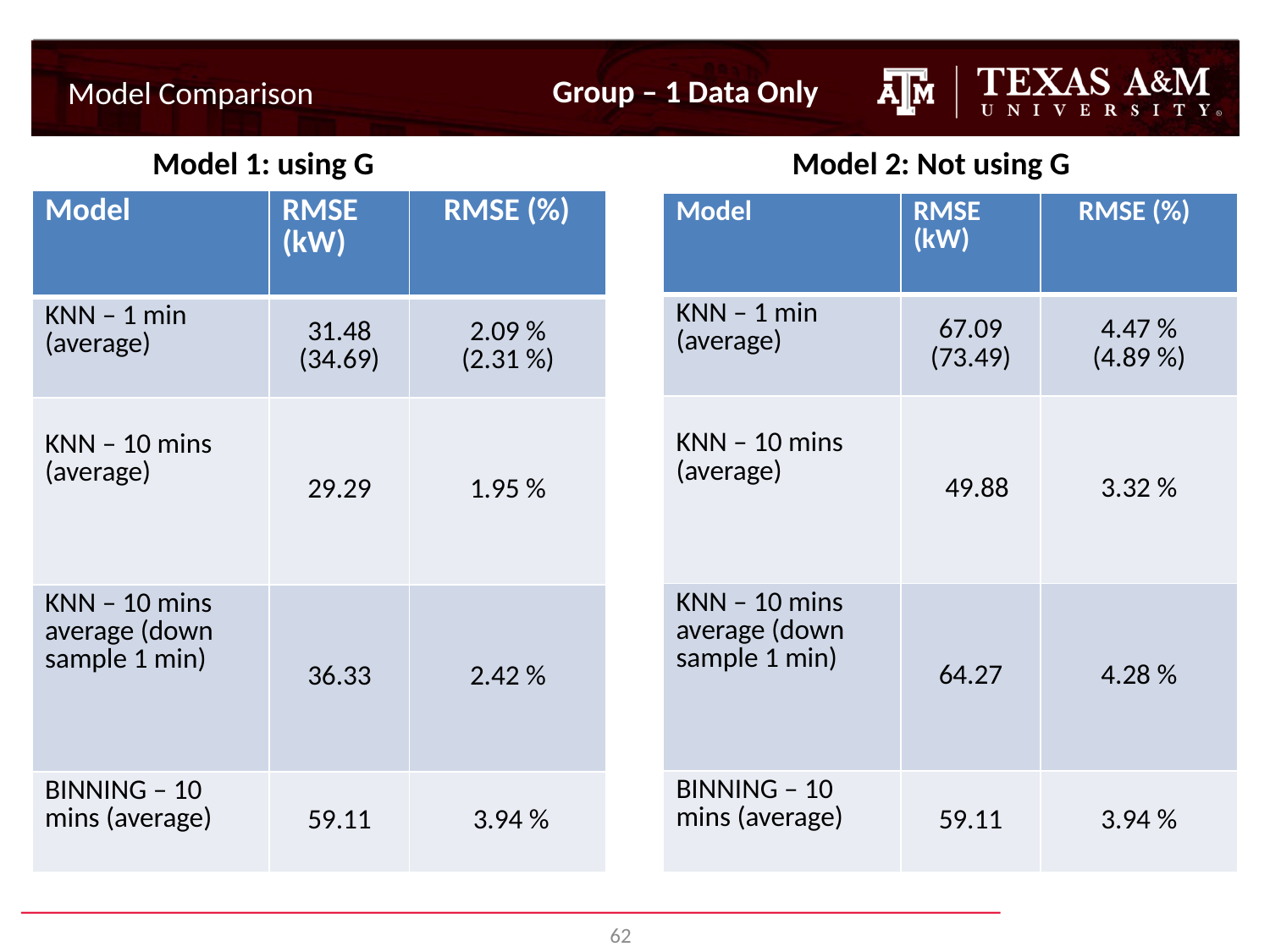

Group – 1 Data Only
Model Comparison
Model 2: Not using G
Model 1: using G
| Model | RMSE (kW) | RMSE (%) |
| --- | --- | --- |
| KNN – 1 min (average) | 31.48 (34.69) | 2.09 % (2.31 %) |
| KNN – 10 mins (average) | 29.29 | 1.95 % |
| KNN – 10 mins average (down sample 1 min) | 36.33 | 2.42 % |
| BINNING – 10 mins (average) | 59.11 | 3.94 % |
| Model | RMSE (kW) | RMSE (%) |
| --- | --- | --- |
| KNN – 1 min (average) | 67.09 (73.49) | 4.47 % (4.89 %) |
| KNN – 10 mins (average) | 49.88 | 3.32 % |
| KNN – 10 mins average (down sample 1 min) | 64.27 | 4.28 % |
| BINNING – 10 mins (average) | 59.11 | 3.94 % |
62